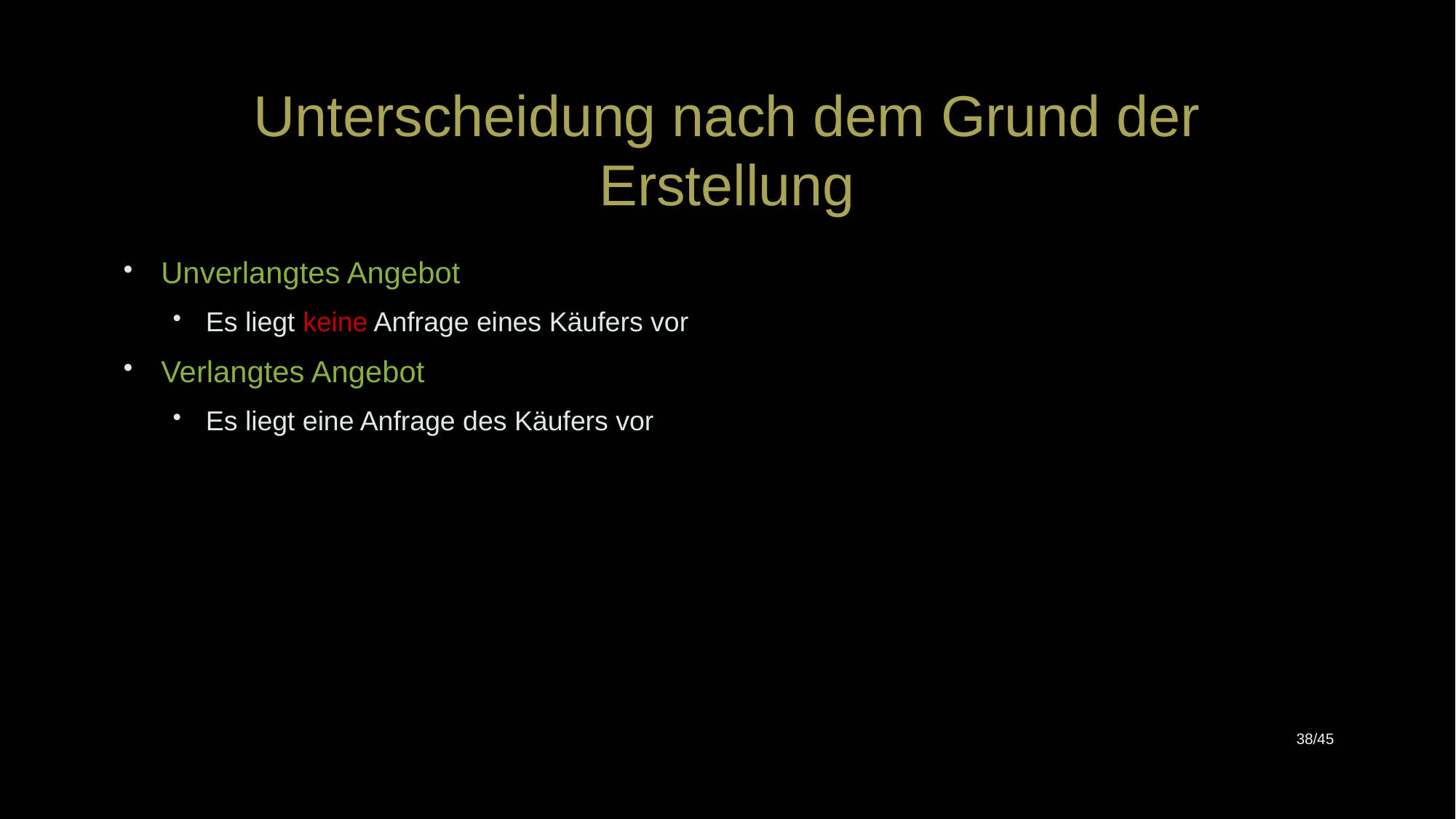

# Unterscheidung nach dem Grund der Erstellung
Unverlangtes Angebot
Es liegt keine Anfrage eines Käufers vor
Verlangtes Angebot
Es liegt eine Anfrage des Käufers vor
38